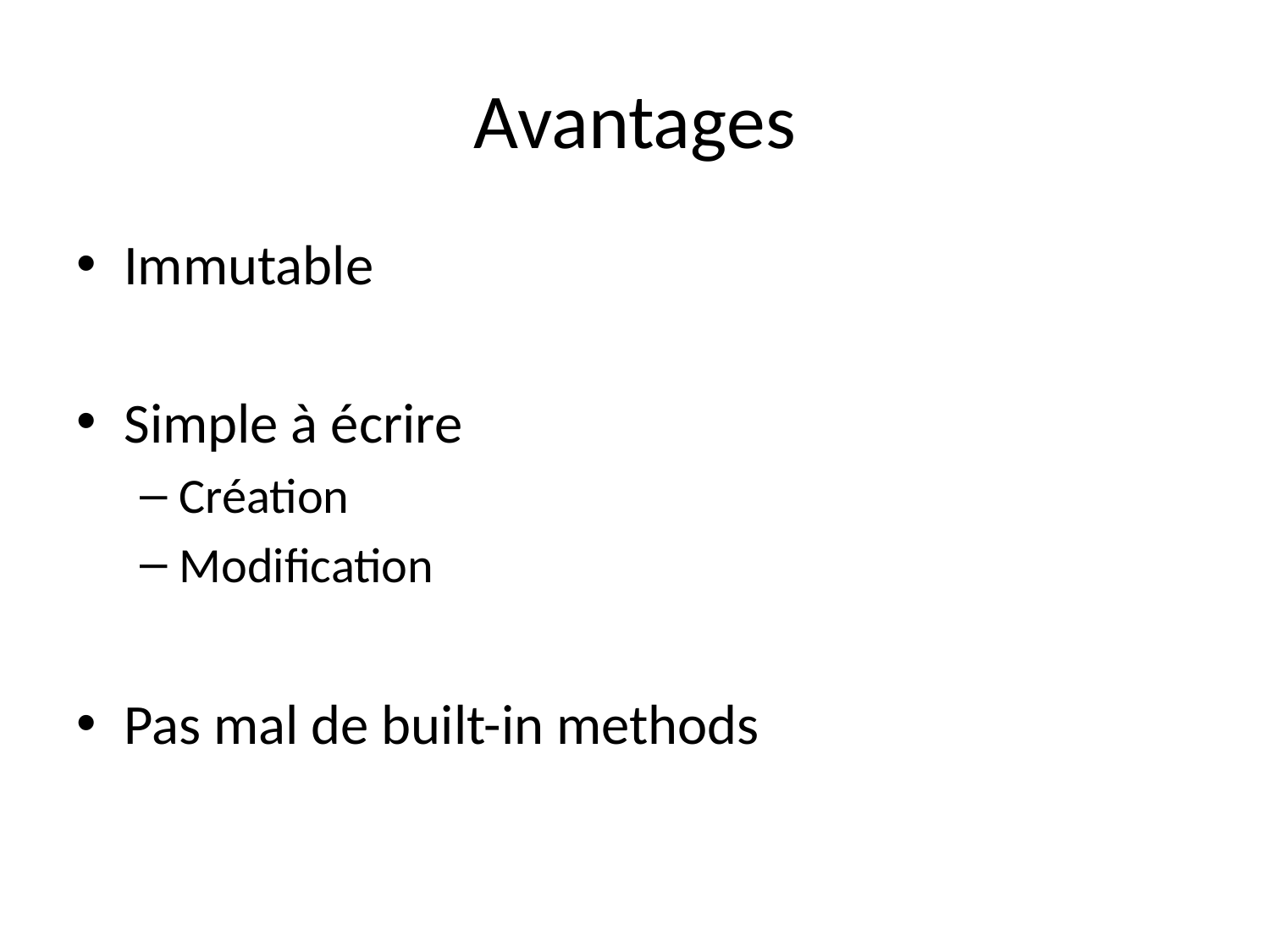

# Avantages
Immutable

Simple à écrire
Création
Modification

Pas mal de built-in methods